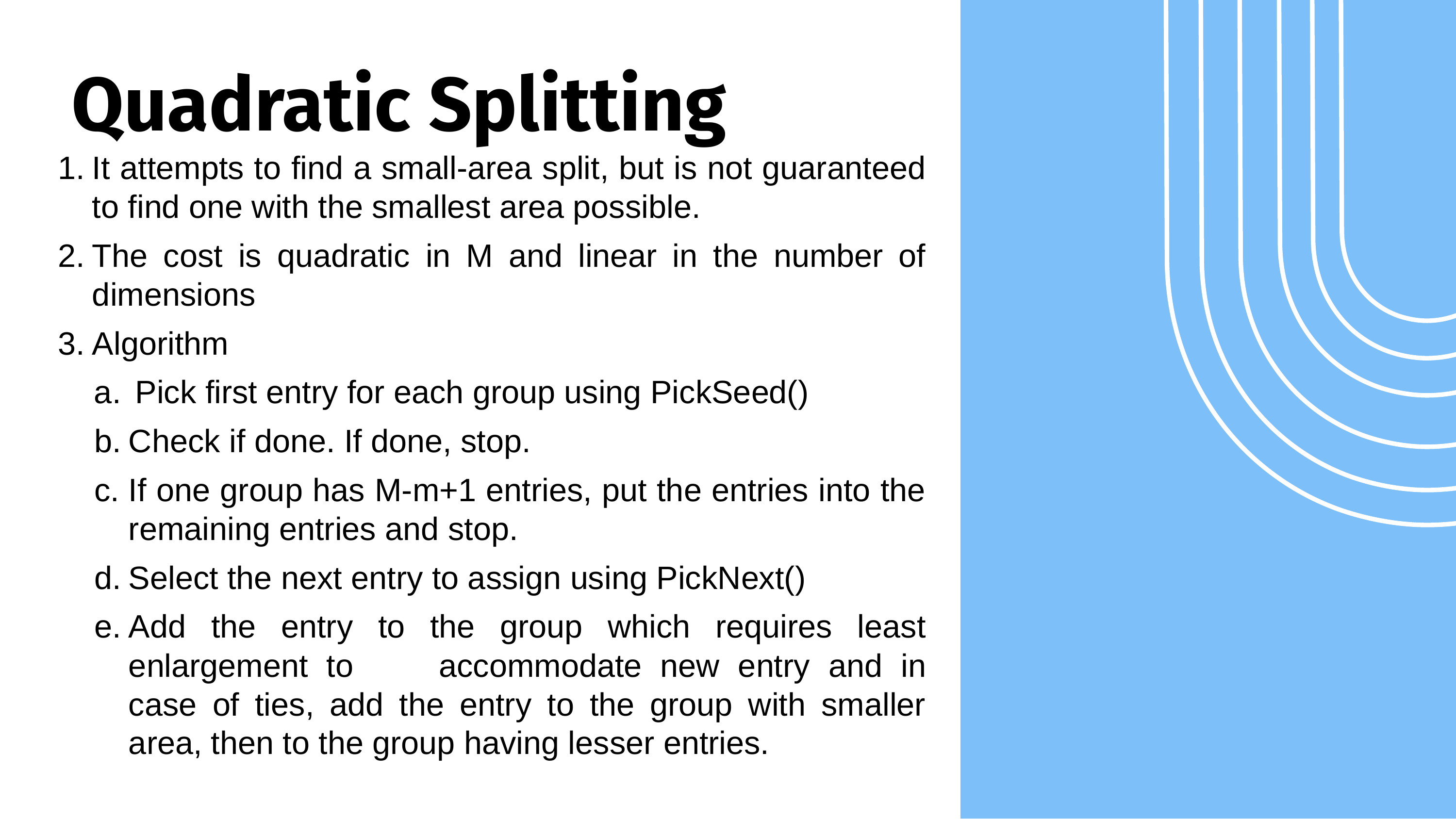

Quadratic Splitting
It attempts to find a small-area split, but is not guaranteed to find one with the smallest area possible.
The cost is quadratic in M and linear in the number of dimensions
Algorithm
Pick first entry for each group using PickSeed()
Check if done. If done, stop.
If one group has M-m+1 entries, put the entries into the remaining entries and stop.
Select the next entry to assign using PickNext()
Add the entry to the group which requires least enlargement to 	accommodate new entry and in case of ties, add the entry to the group with smaller area, then to the group having lesser entries.